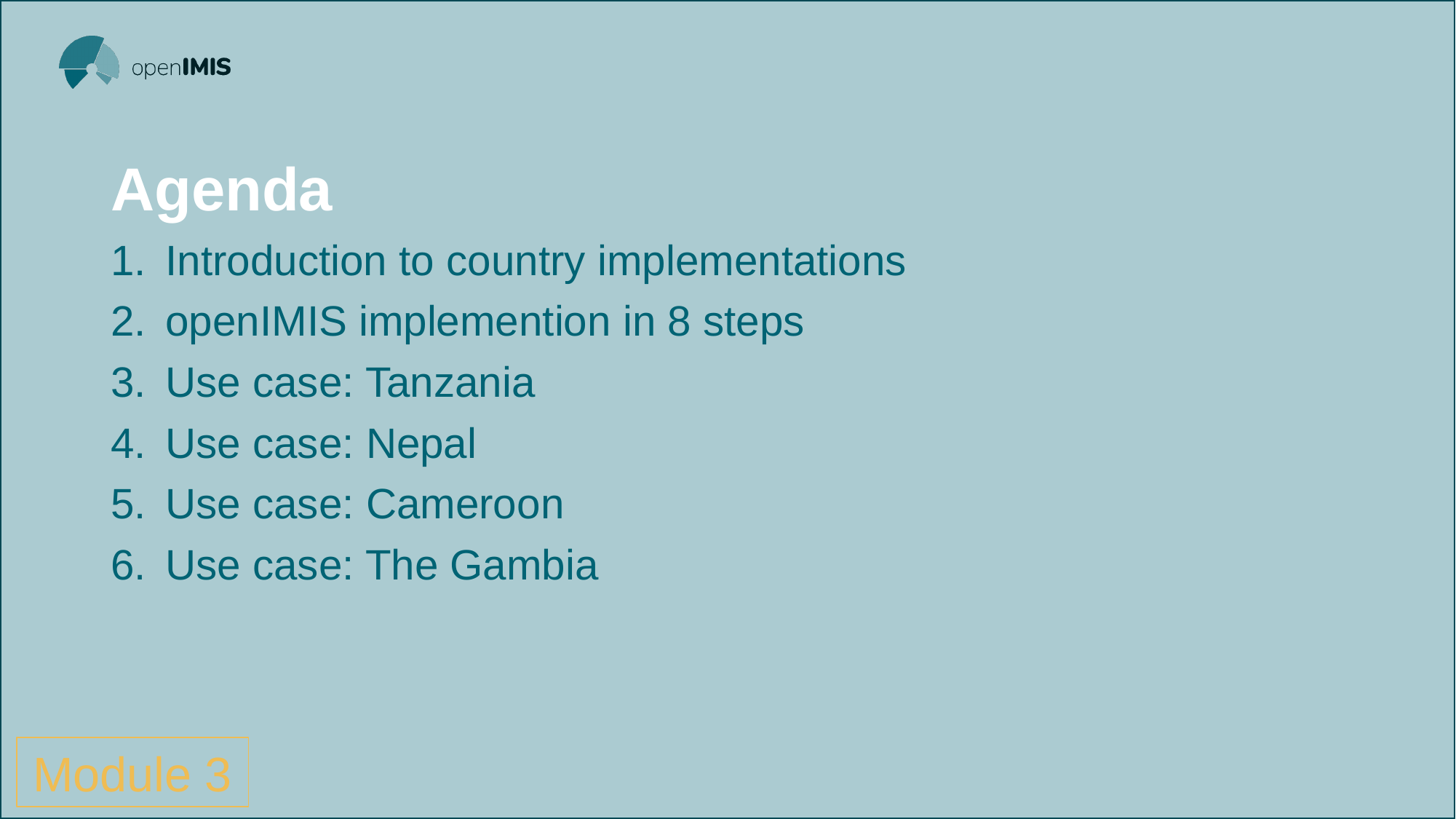

# Agenda
Introduction to country implementations
openIMIS implemention in 8 steps
Use case: Tanzania
Use case: Nepal
Use case: Cameroon
Use case: The Gambia

Module 3